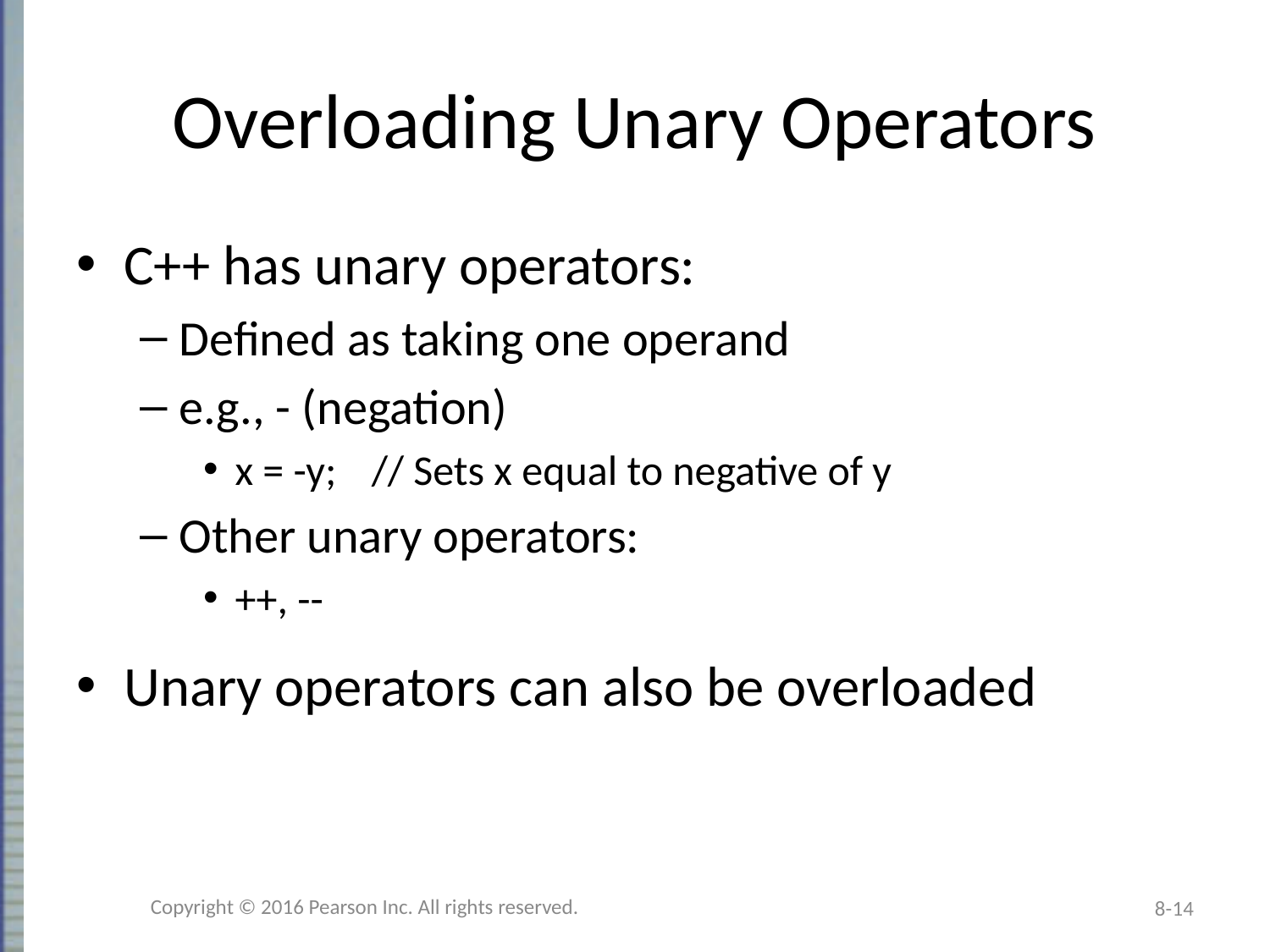

# Overloading Unary Operators
C++ has unary operators:
Defined as taking one operand
e.g., - (negation)
x = -y;	 // Sets x equal to negative of y
Other unary operators:
++, --
Unary operators can also be overloaded
Copyright © 2016 Pearson Inc. All rights reserved.
8-14